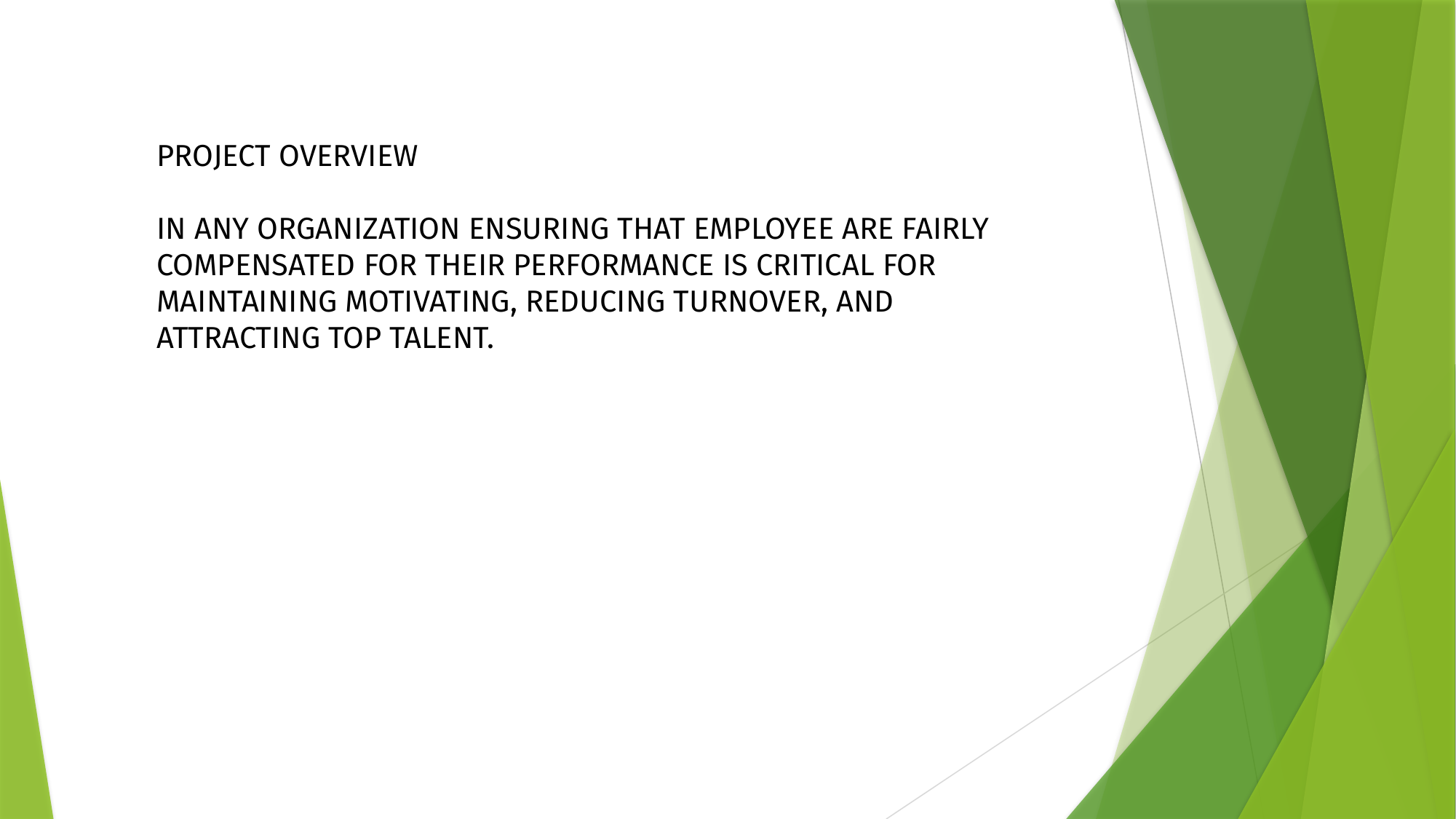

PROJECT OVERVIEW

IN ANY ORGANIZATION ENSURING THAT EMPLOYEE ARE FAIRLY COMPENSATED FOR THEIR PERFORMANCE IS CRITICAL FOR MAINTAINING MOTIVATING, REDUCING TURNOVER, AND ATTRACTING TOP TALENT.